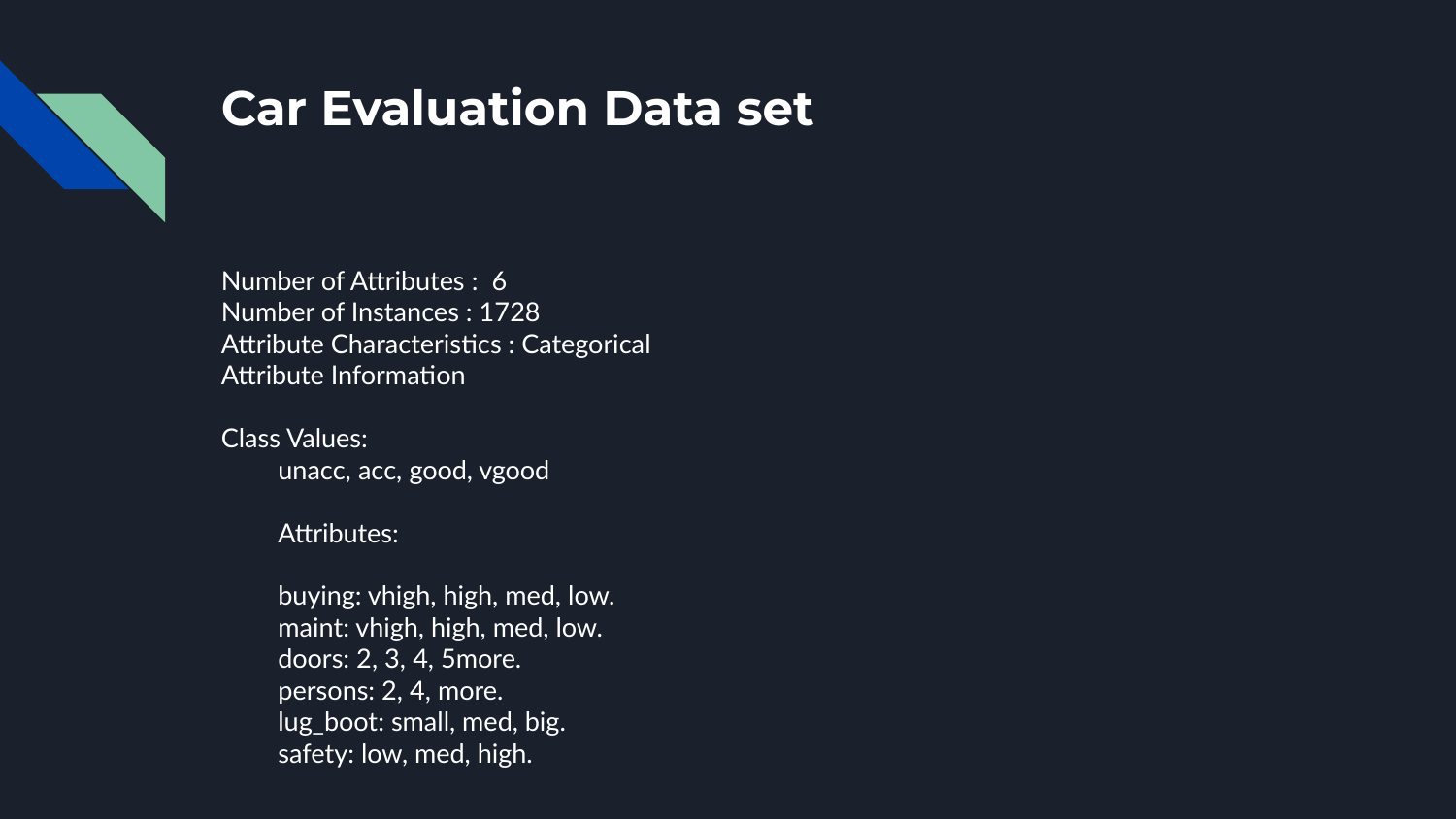

# Car Evaluation Data set
Number of Attributes :  6
Number of Instances : 1728
Attribute Characteristics : Categorical
Attribute Information

Class Values:
unacc, acc, good, vgood

Attributes:

buying: vhigh, high, med, low.
maint: vhigh, high, med, low.
doors: 2, 3, 4, 5more.
persons: 2, 4, more.
lug_boot: small, med, big.
safety: low, med, high.